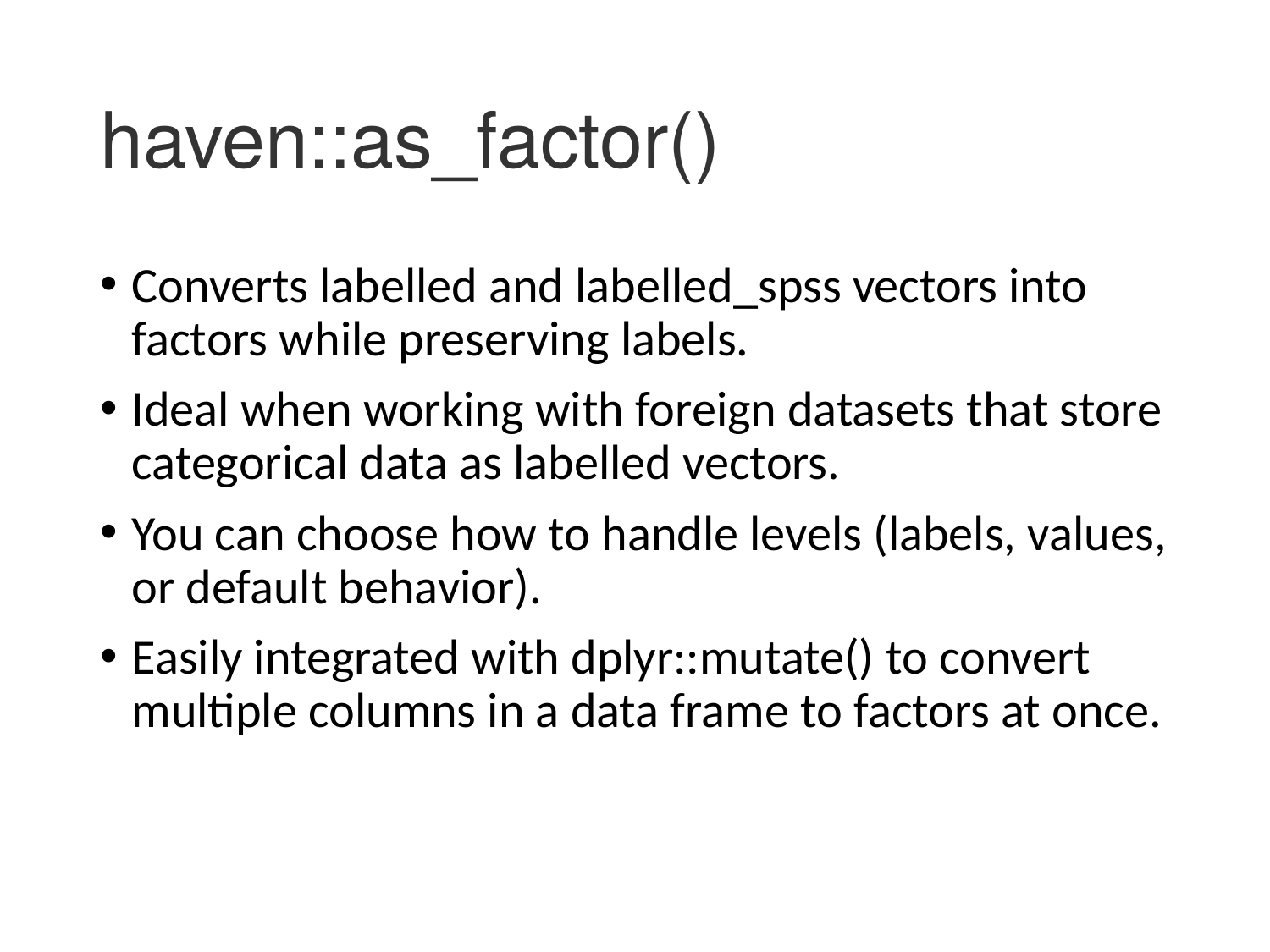

# haven::as_factor()
Converts labelled and labelled_spss vectors into factors while preserving labels.
Ideal when working with foreign datasets that store categorical data as labelled vectors.
You can choose how to handle levels (labels, values, or default behavior).
Easily integrated with dplyr::mutate() to convert multiple columns in a data frame to factors at once.